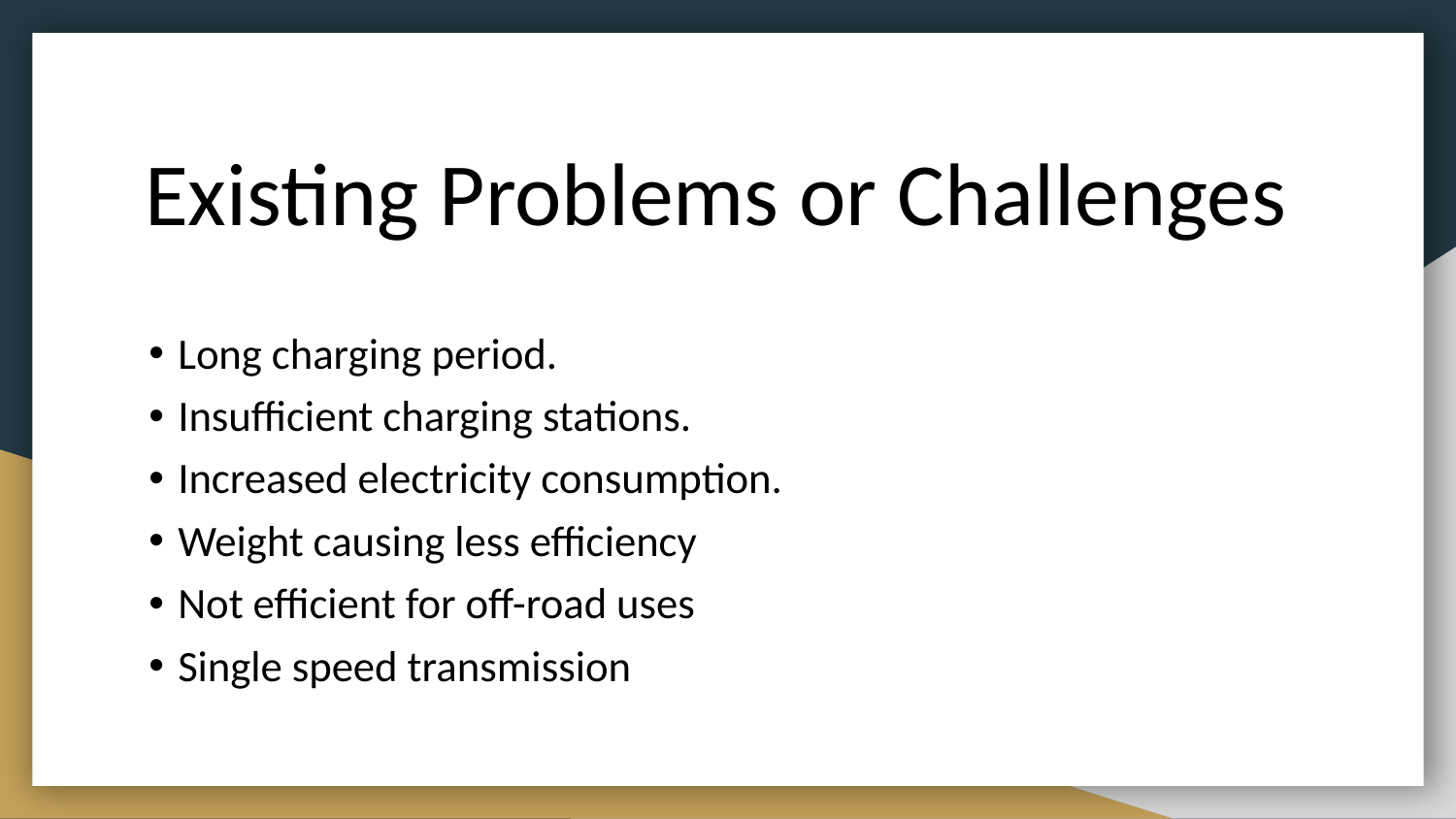

# Existing Problems or Challenges
Long charging period.
Insufficient charging stations.
Increased electricity consumption.
Weight causing less efficiency
Not efficient for off-road uses
Single speed transmission